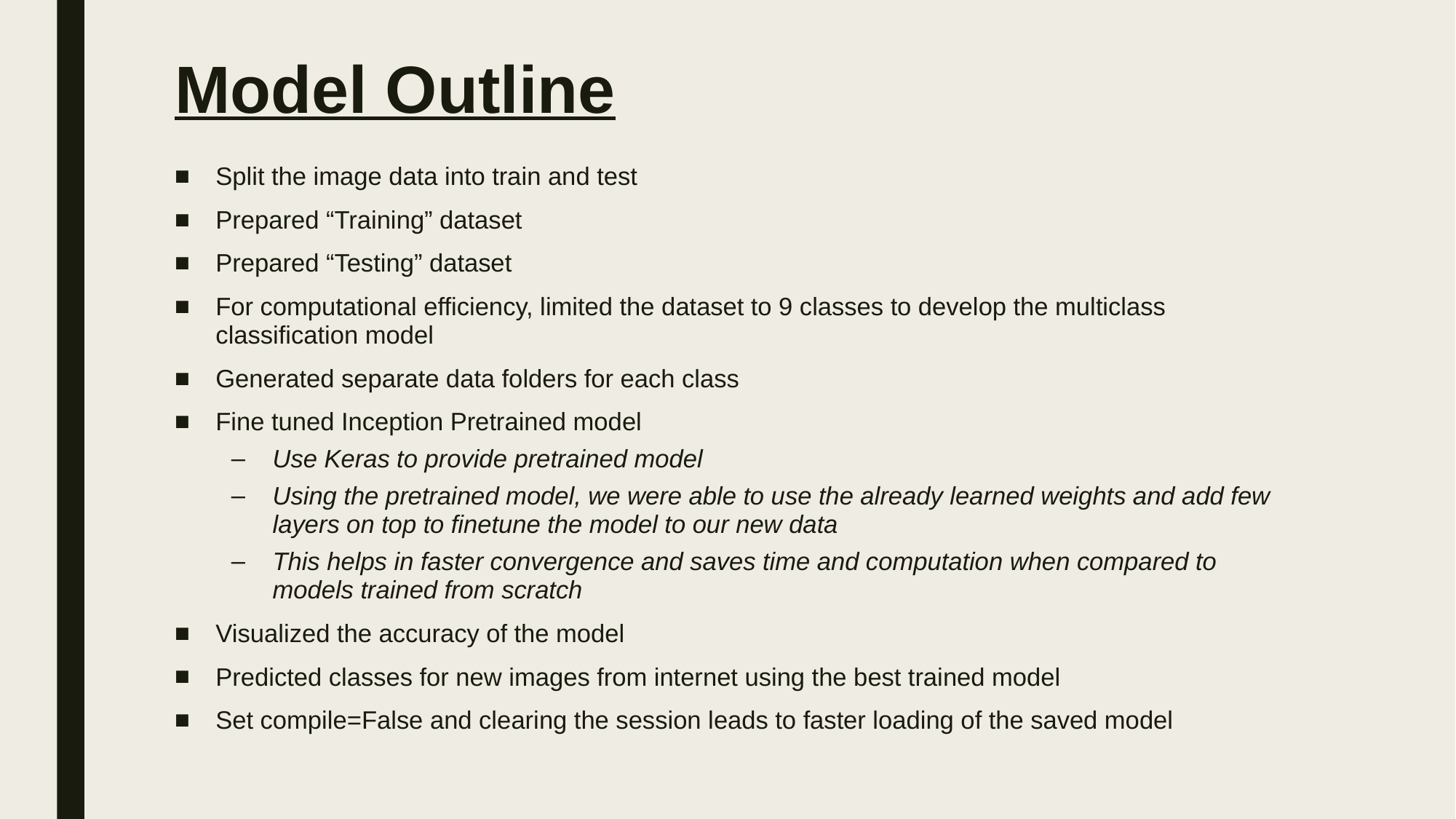

# Model Outline
Split the image data into train and test
Prepared “Training” dataset
Prepared “Testing” dataset
For computational efficiency, limited the dataset to 9 classes to develop the multiclass classification model
Generated separate data folders for each class
Fine tuned Inception Pretrained model
Use Keras to provide pretrained model
Using the pretrained model, we were able to use the already learned weights and add few layers on top to finetune the model to our new data
This helps in faster convergence and saves time and computation when compared to models trained from scratch
Visualized the accuracy of the model
Predicted classes for new images from internet using the best trained model
Set compile=False and clearing the session leads to faster loading of the saved model